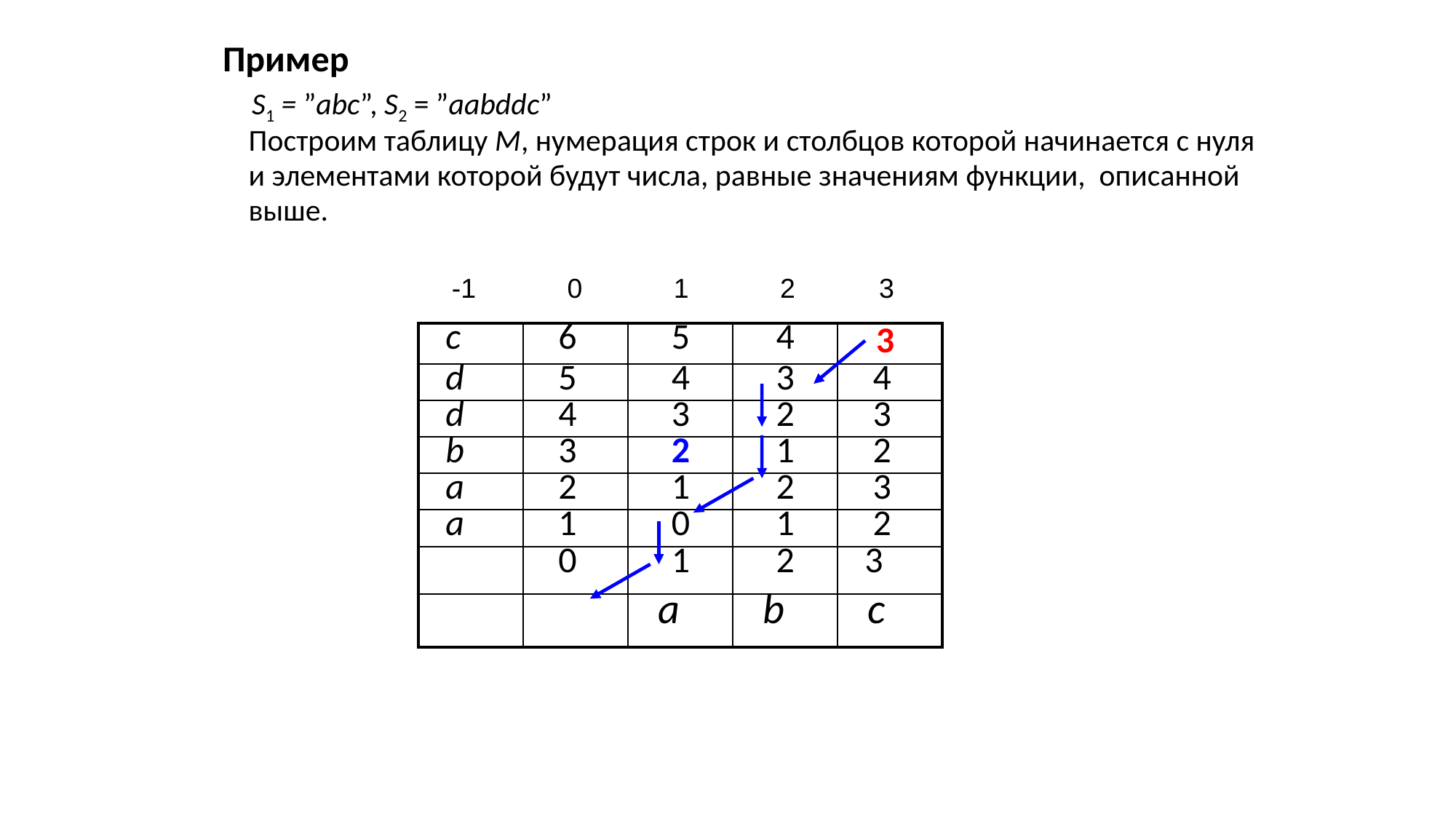

# Пример
 S1 = ”abc”, S2 = ”aabddc”
Построим таблицу M, нумерация строк и столбцов которой начинается с нуля
и элементами которой будут числа, равные значениям функции,  описанной
выше.

   -1            0            1            2           3
| c | 6 | 5 | 4 | 3 |
| --- | --- | --- | --- | --- |
| d | 5 | 4 | 3 | 4 |
| d | 4 | 3 | 2 | 3 |
| b | 3 | 2 | 1 | 2 |
| a | 2 | 1 | 2 | 3 |
| a | 1 | 0 | 1 | 2 |
|  | 0 | 1 | 2 | 3 |
|  |  | a | b | c |